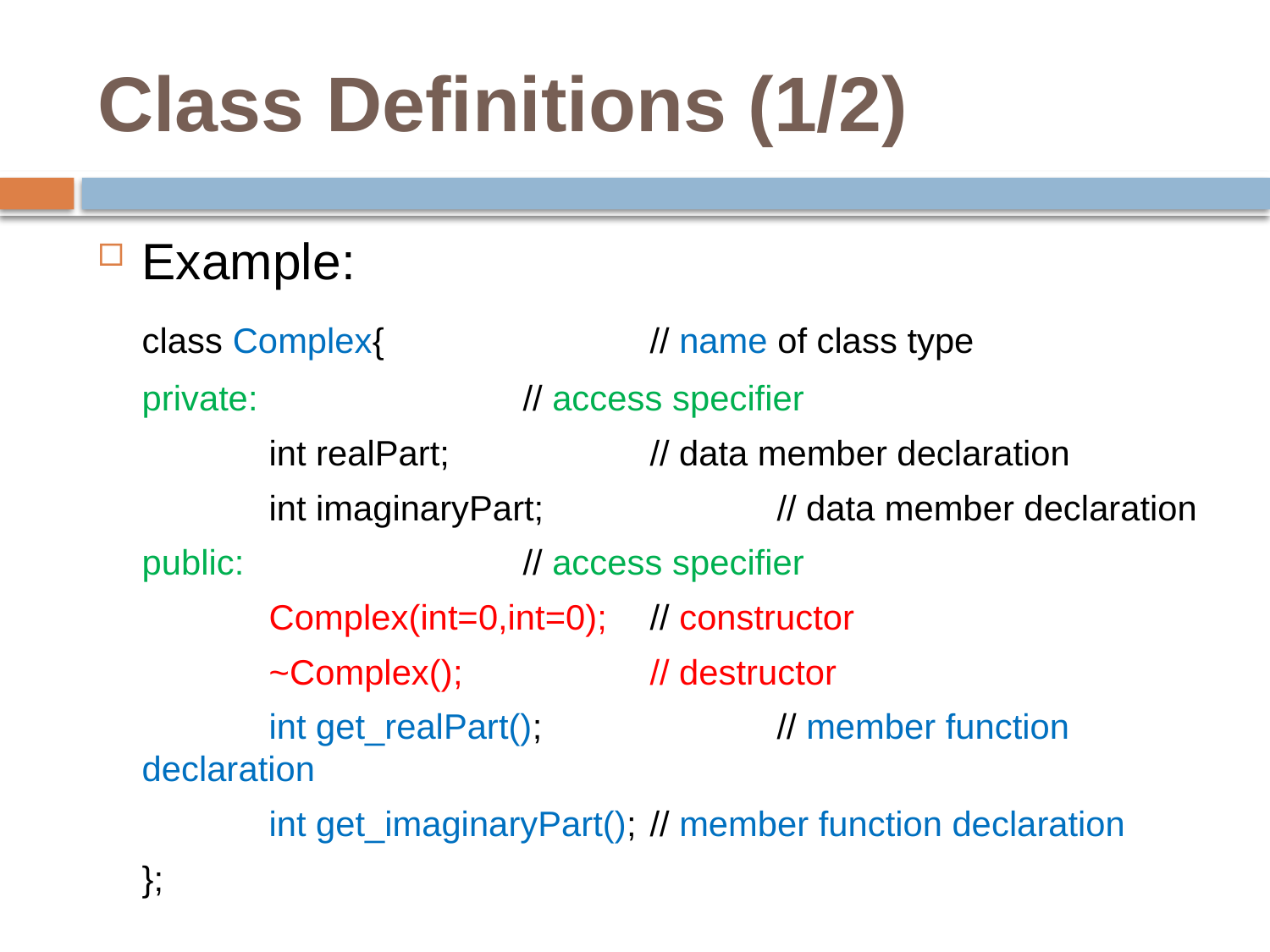

# Class Definitions (1/2)
Example:
	class Complex{			// name of class type
	private:			// access specifier
		int realPart;		// data member declaration
		int imaginaryPart;		// data member declaration
	public:			// access specifier
		Complex(int=0,int=0);	// constructor
		~Complex();		// destructor
		int get_realPart();		// member function declaration
		int get_imaginaryPart();	// member function declaration
	};